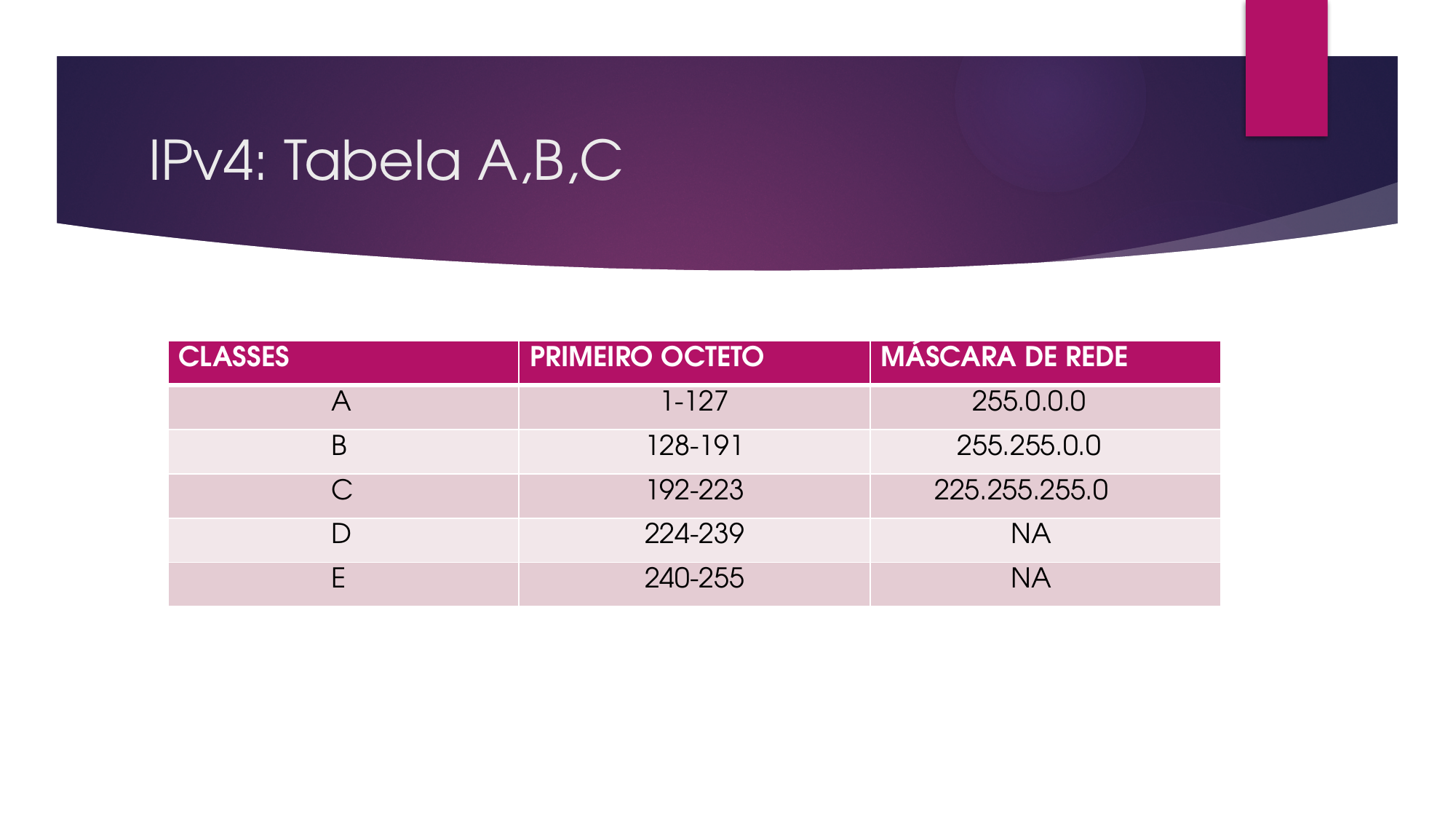

# IPv4: Tabela A,B,C
| CLASSES | PRIMEIRO OCTETO | MÁSCARA DE REDE |
| --- | --- | --- |
| A | 1-127 | 255.0.0.0 |
| B | 128-191 | 255.255.0.0 |
| C | 192-223 | 225.255.255.0 |
| D | 224-239 | NA |
| E | 240-255 | NA |